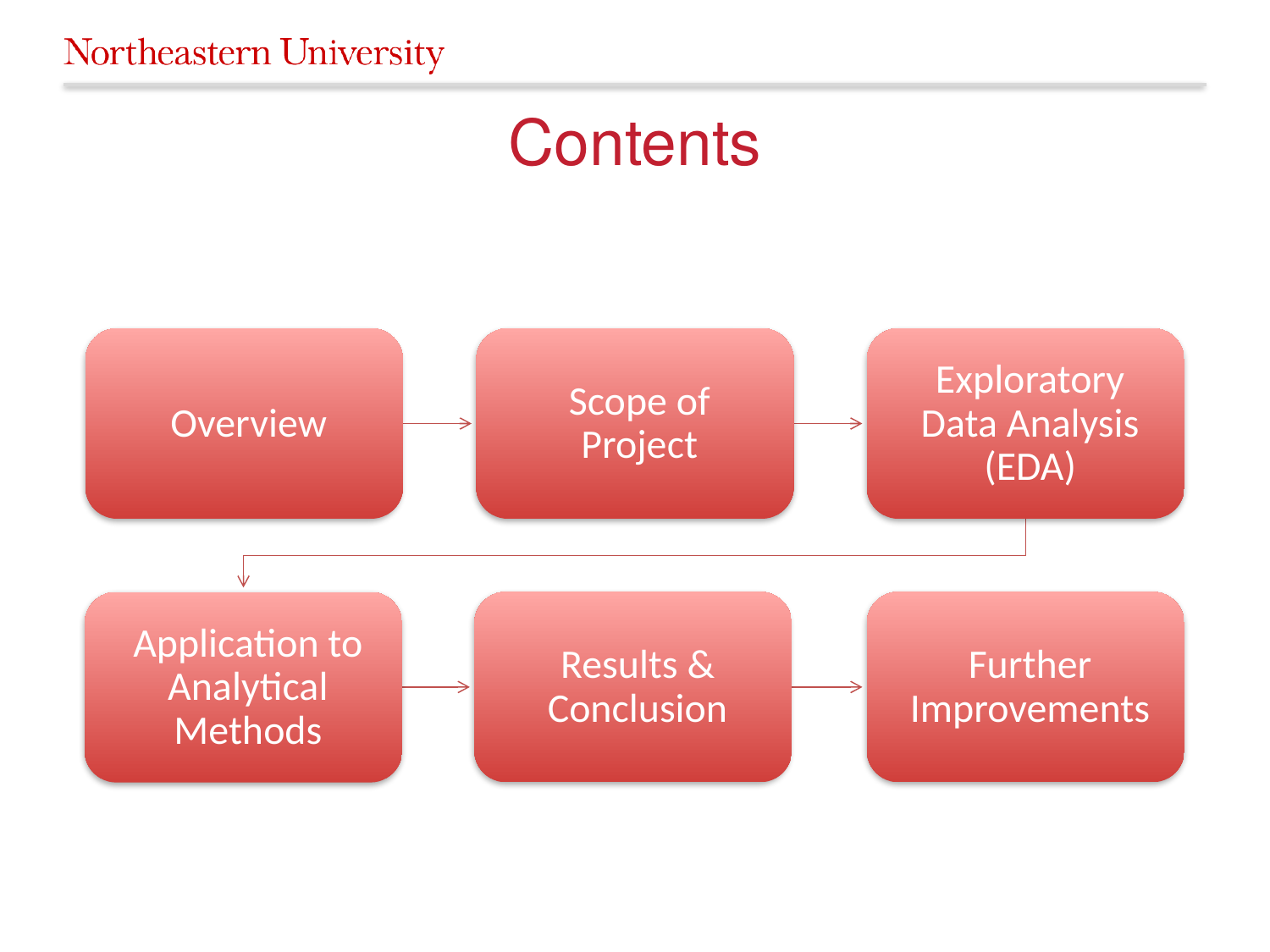

# Contents

Overview

Scope of Project

Exploratory Data Analysis (EDA)

Application to Analytical Methods

Results & Conclusion
Further Improvements